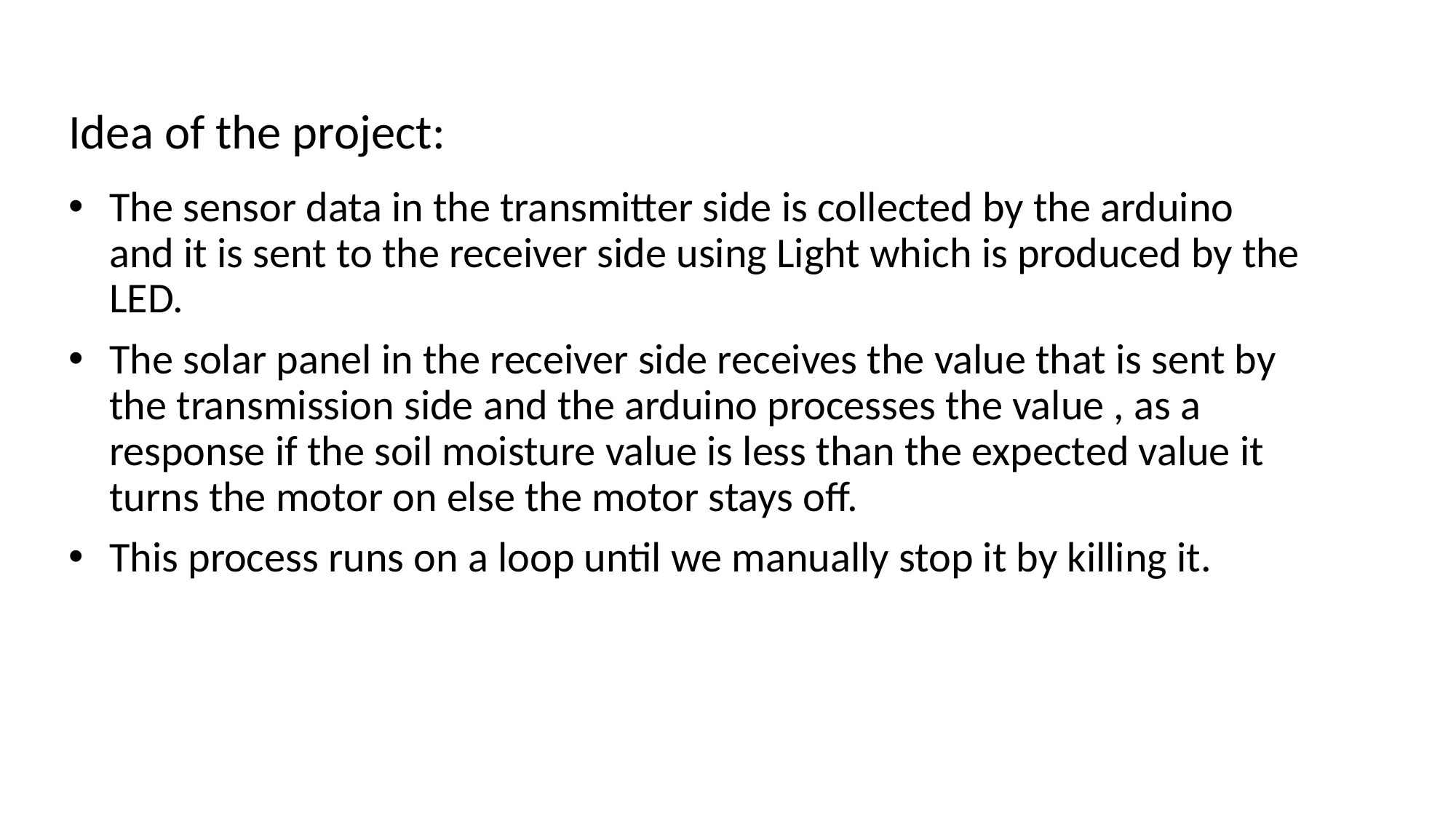

# Idea of the project:
The sensor data in the transmitter side is collected by the arduino and it is sent to the receiver side using Light which is produced by the LED.
The solar panel in the receiver side receives the value that is sent by the transmission side and the arduino processes the value , as a response if the soil moisture value is less than the expected value it turns the motor on else the motor stays off.
This process runs on a loop until we manually stop it by killing it.